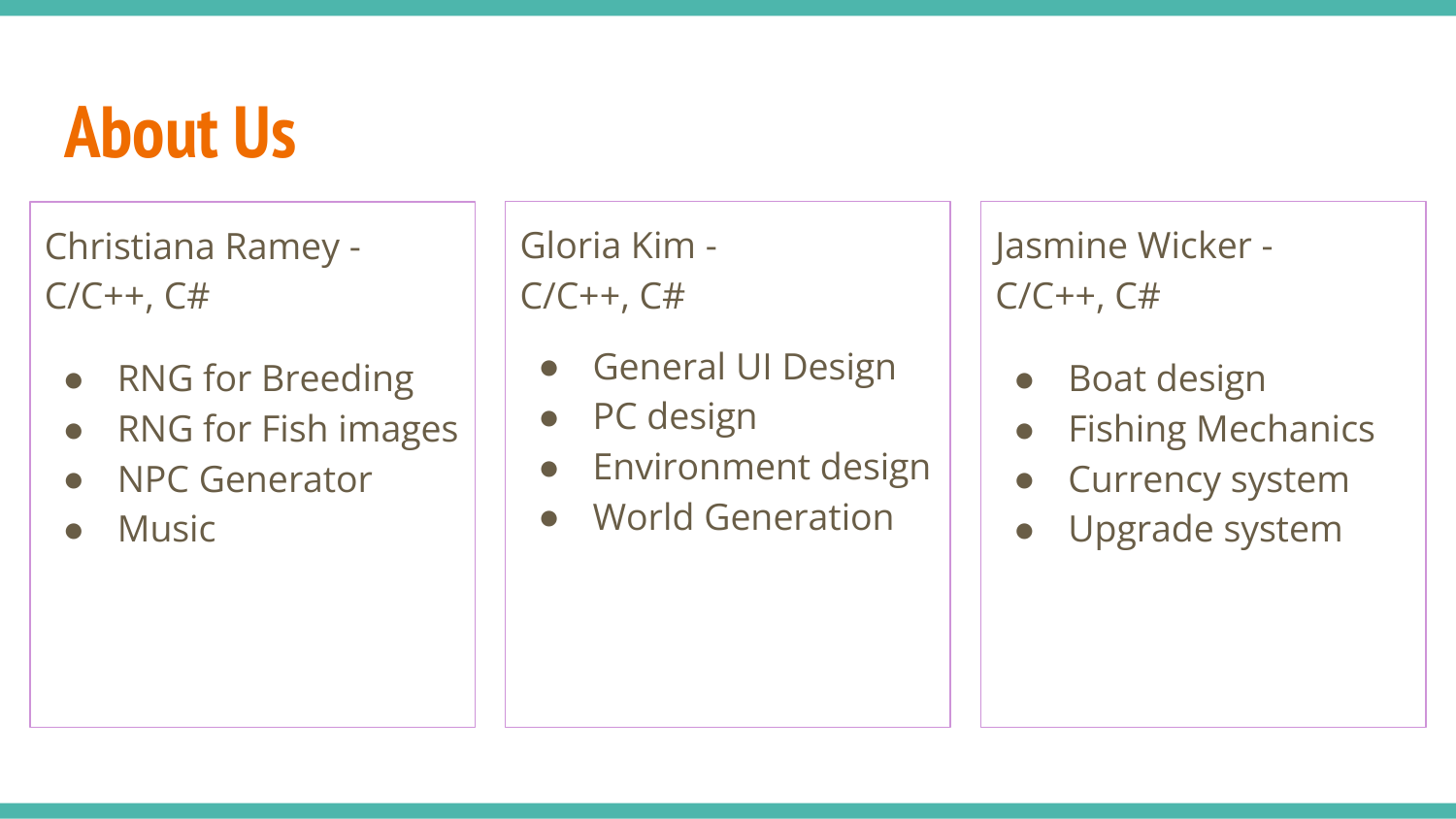

# About Us
Christiana Ramey -
C/C++, C#
RNG for Breeding
RNG for Fish images
NPC Generator
Music

Gloria Kim -
C/C++, C#
General UI Design
PC design
Environment design
World Generation
Jasmine Wicker -
C/C++, C#
Boat design
Fishing Mechanics
Currency system
Upgrade system